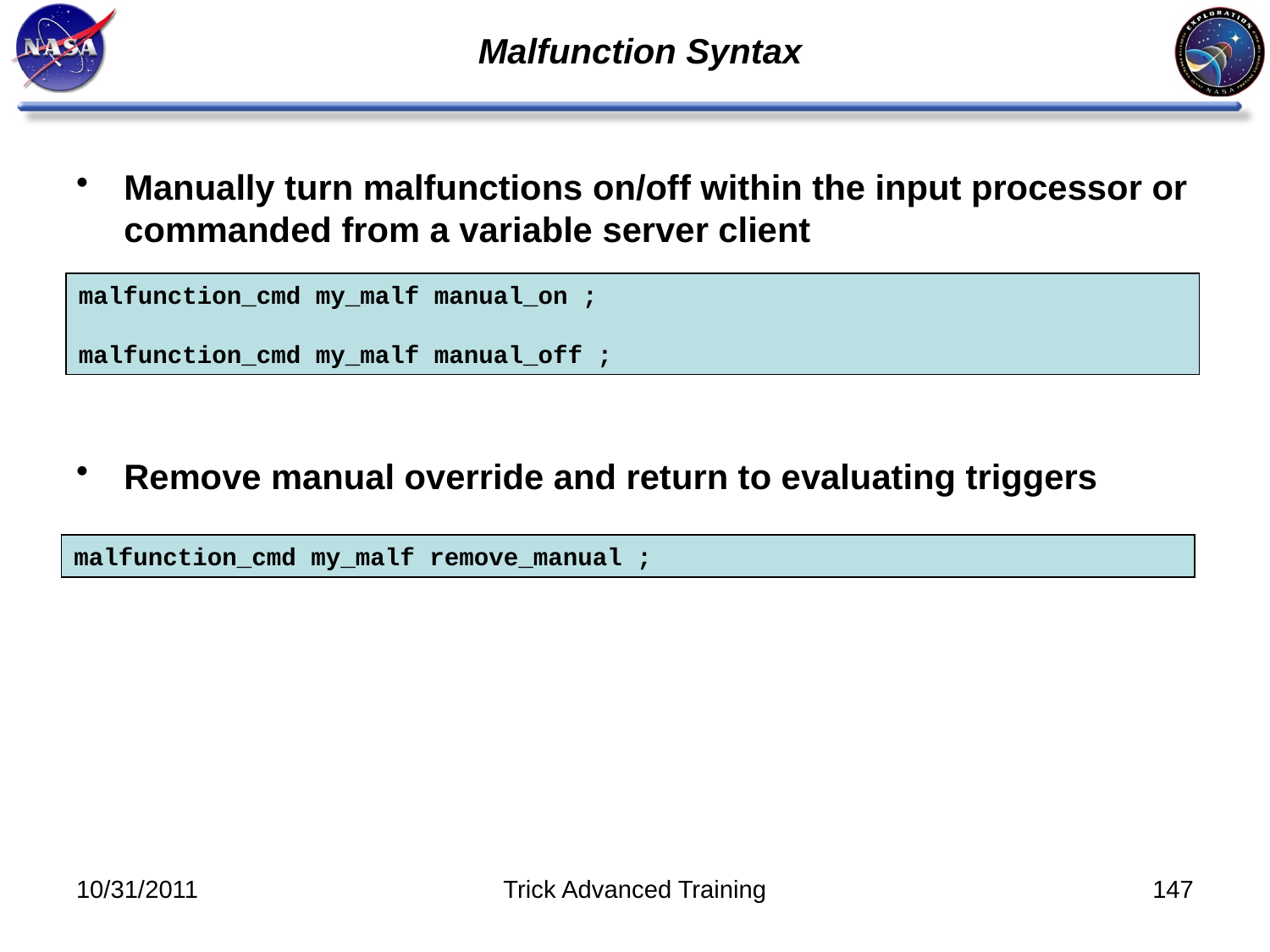

# Malfunction Syntax
Manually turn malfunctions on/off within the input processor or commanded from a variable server client

Remove manual override and return to evaluating triggers

malfunction_cmd my_malf manual_on ;

malfunction_cmd my_malf manual_off ;
malfunction_cmd my_malf remove_manual ;
10/31/2011
Trick Advanced Training
147